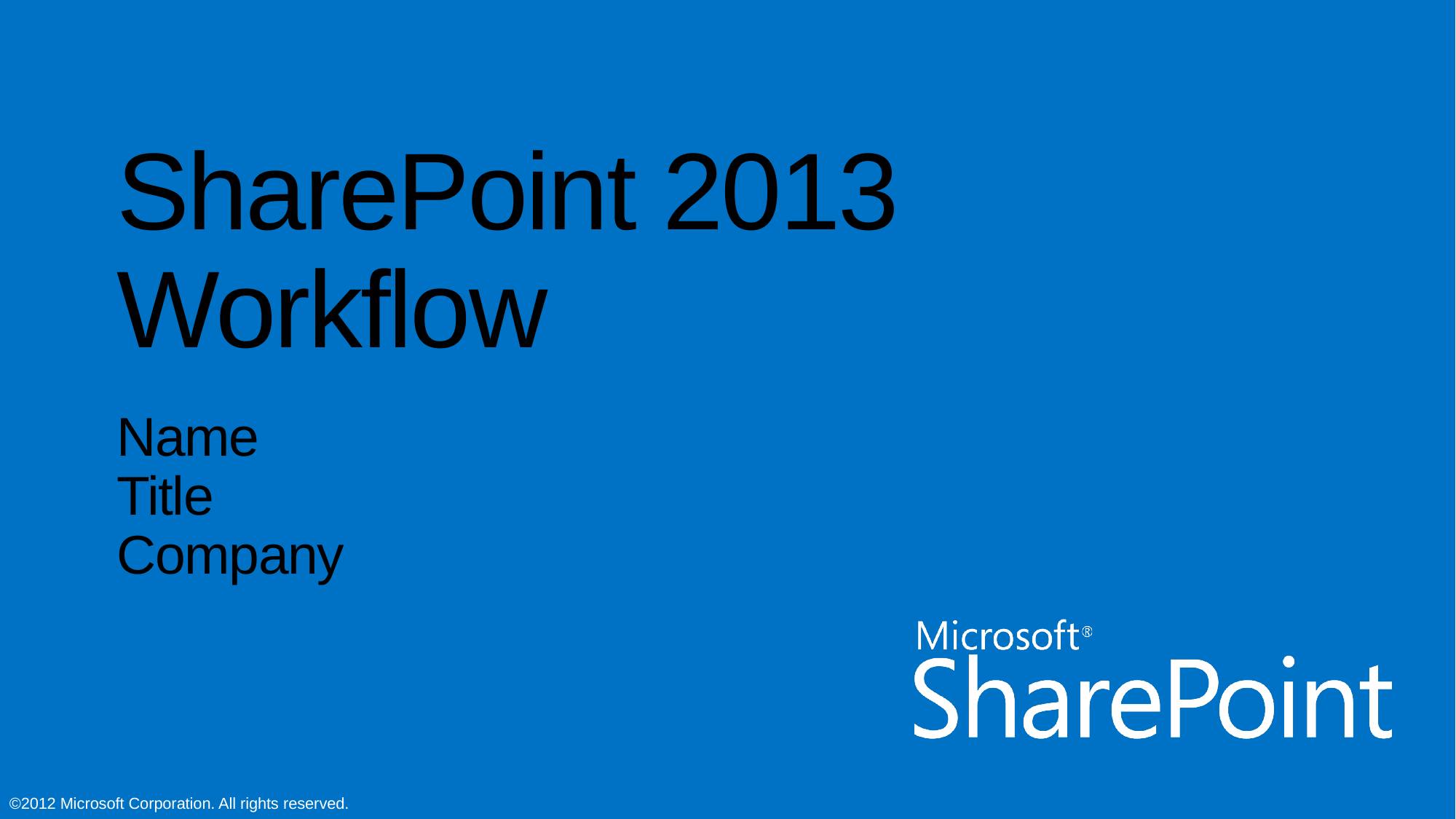

# SharePoint 2013 Workflow
Name
Title
Company